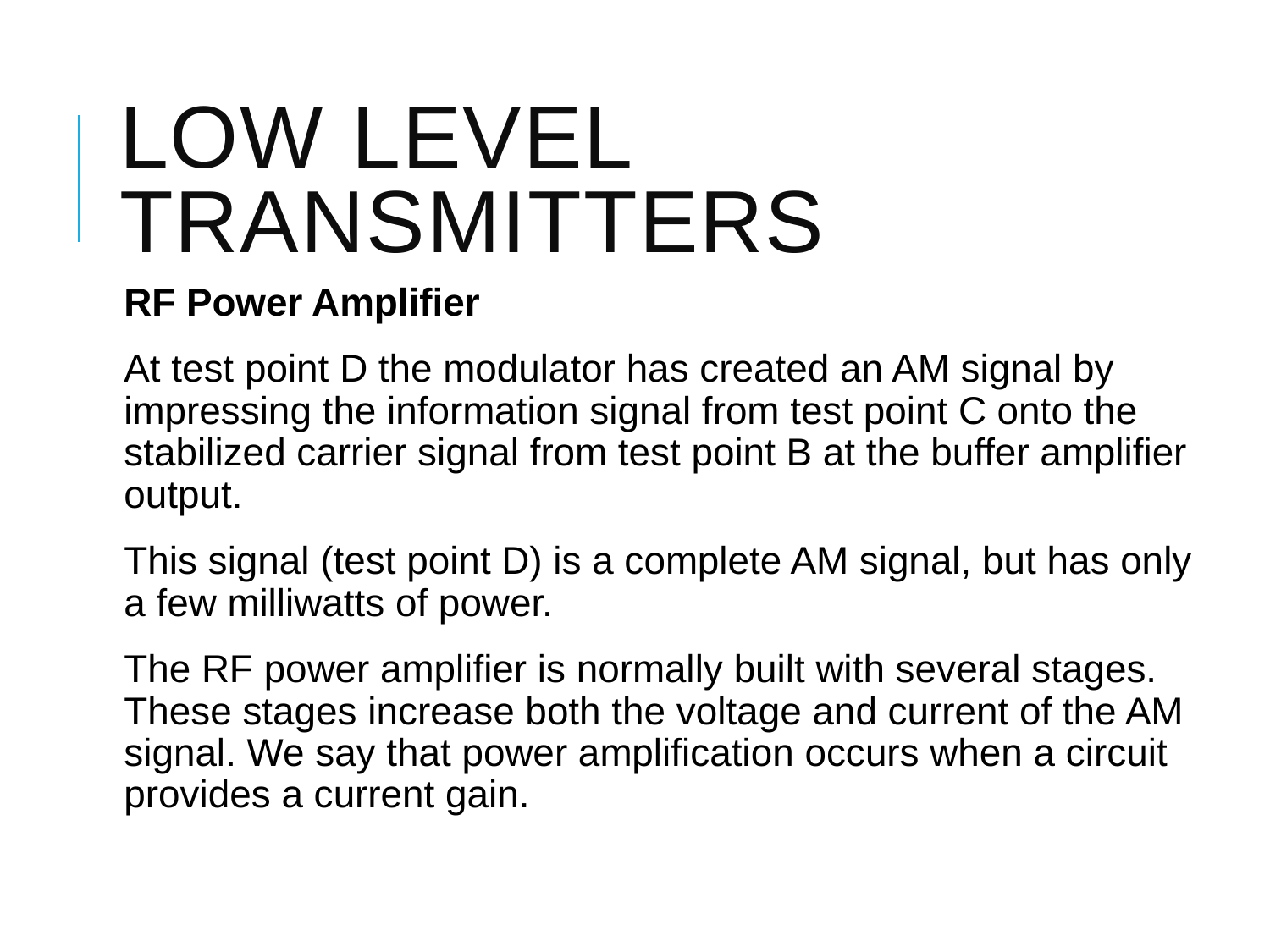

# Low Level Transmitters
RF Power Amplifier
At test point D the modulator has created an AM signal by impressing the information signal from test point C onto the stabilized carrier signal from test point B at the buffer amplifier output.
This signal (test point D) is a complete AM signal, but has only a few milliwatts of power.
The RF power amplifier is normally built with several stages. These stages increase both the voltage and current of the AM signal. We say that power amplification occurs when a circuit provides a current gain.